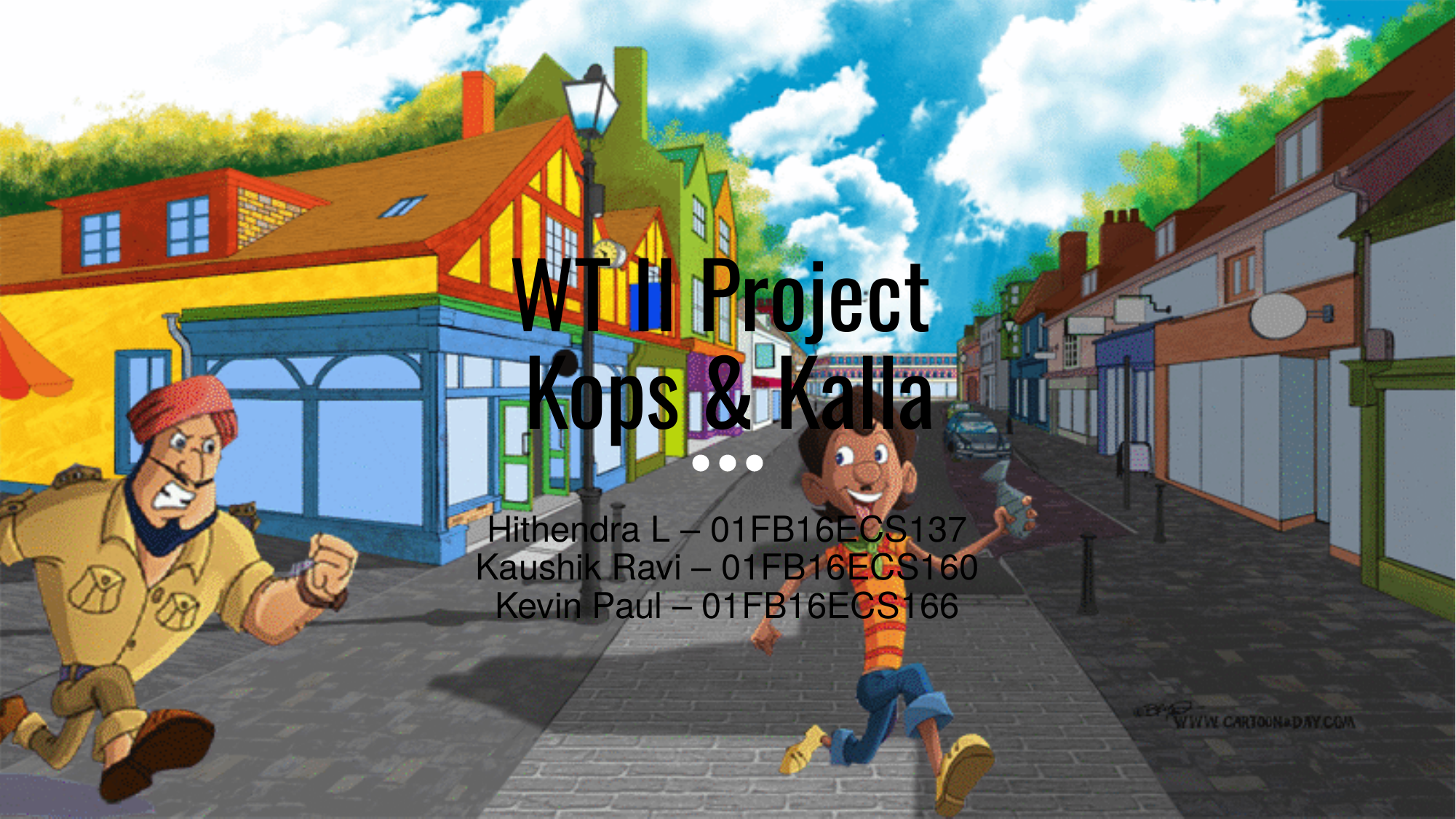

# WT II Project Kops & Kalla
Hithendra L – 01FB16ECS137
Kaushik Ravi – 01FB16ECS160
Kevin Paul – 01FB16ECS166